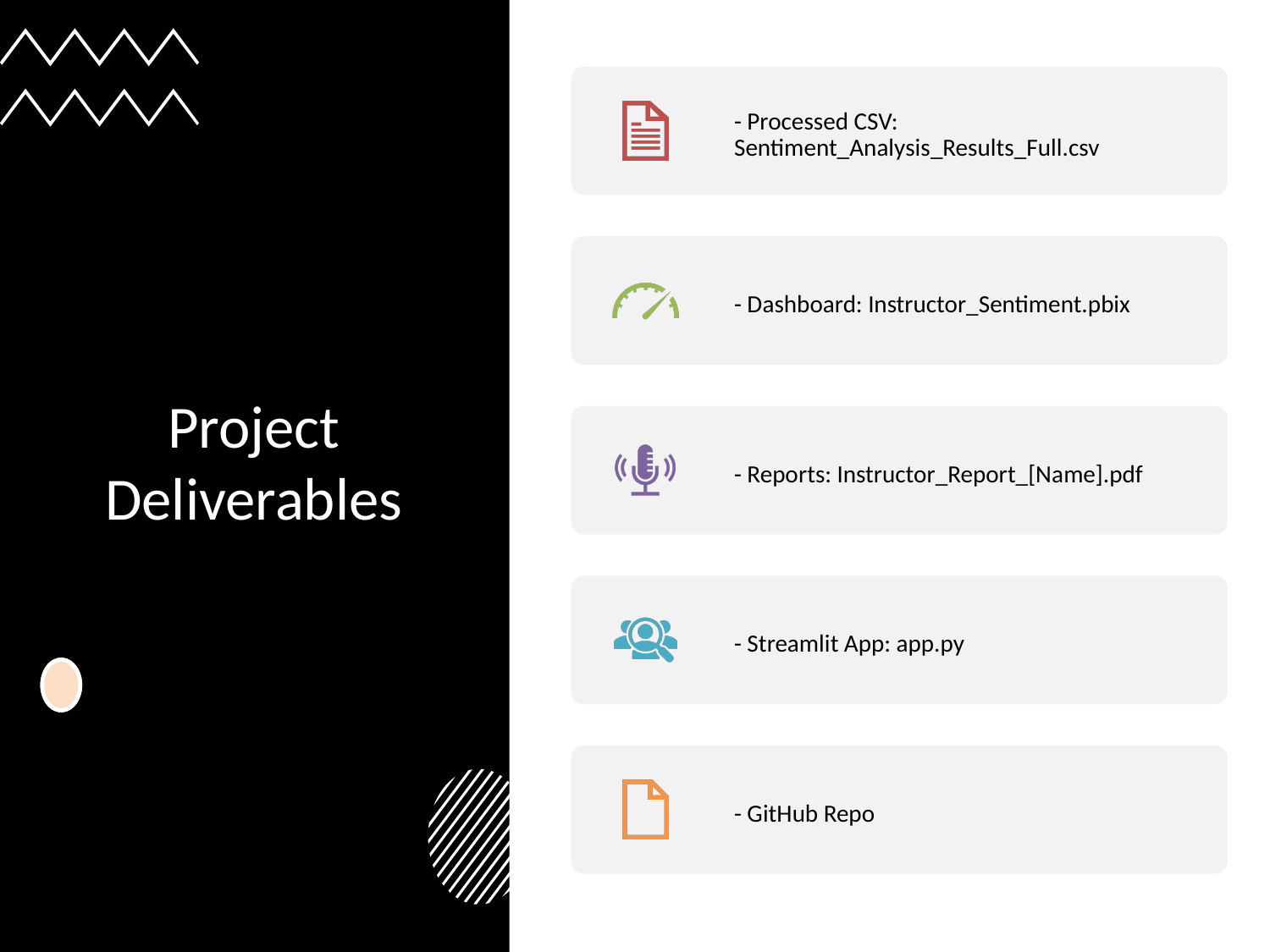

- Processed CSV: Sentiment_Analysis_Results_Full.csv
- Dashboard: Instructor_Sentiment.pbix
- Reports: Instructor_Report_[Name].pdf
- Streamlit App: app.py
- GitHub Repo
# Project Deliverables